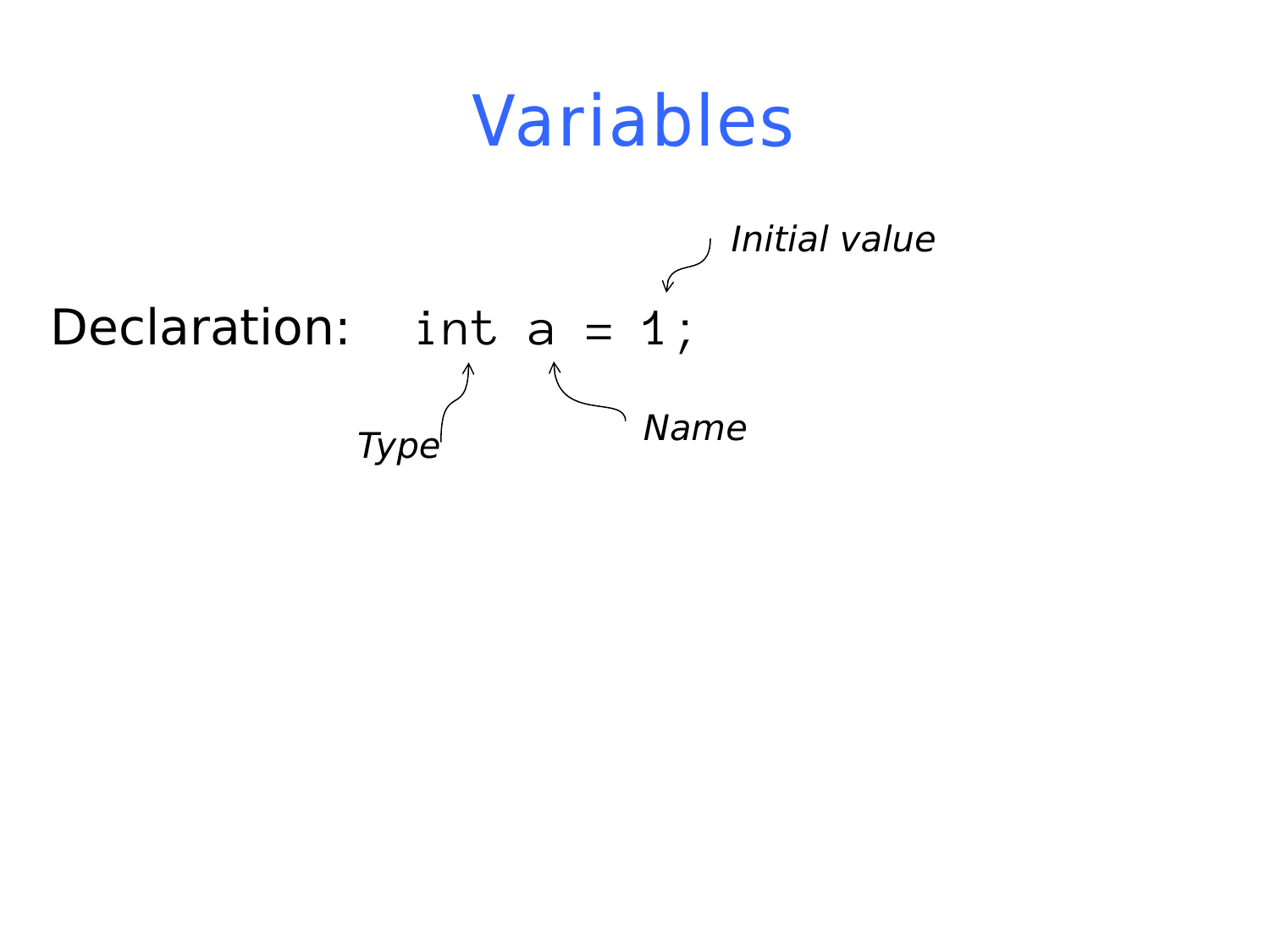

# Variables
Initial value
Declaration:    int a = 1;
Name
Type